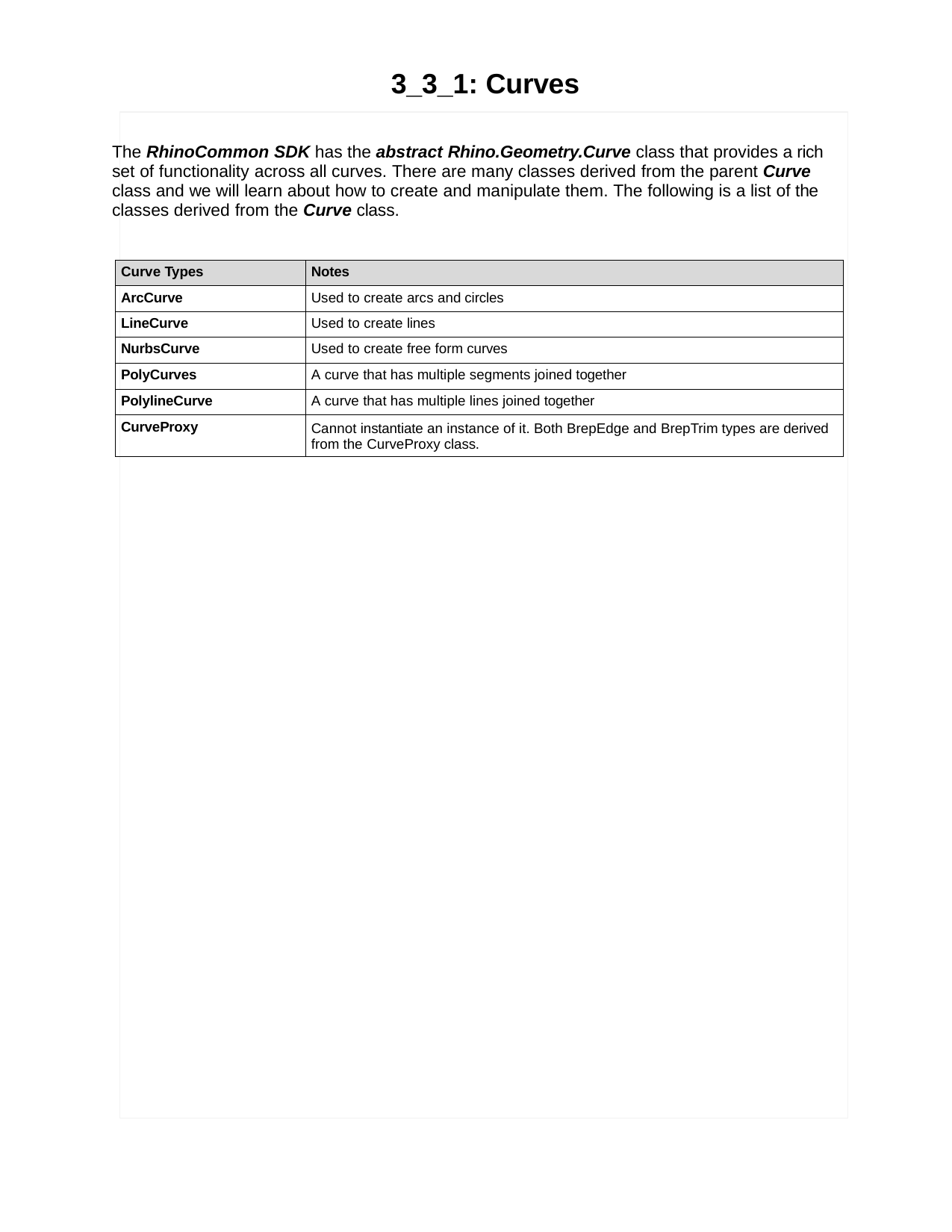

# 3_3_1: Curves

The RhinoCommon SDK has the abstract Rhino.Geometry.Curve class that provides a rich set of functionality across all curves. There are many classes derived from the parent Curve class and we will learn about how to create and manipulate them. The following is a list of the classes derived from the Curve class.
| Curve Types | Notes |
| --- | --- |
| ArcCurve | Used to create arcs and circles |
| LineCurve | Used to create lines |
| NurbsCurve | Used to create free form curves |
| PolyCurves | A curve that has multiple segments joined together |
| PolylineCurve | A curve that has multiple lines joined together |
| CurveProxy | Cannot instantiate an instance of it. Both BrepEdge and BrepTrim types are derived from the CurveProxy class. |